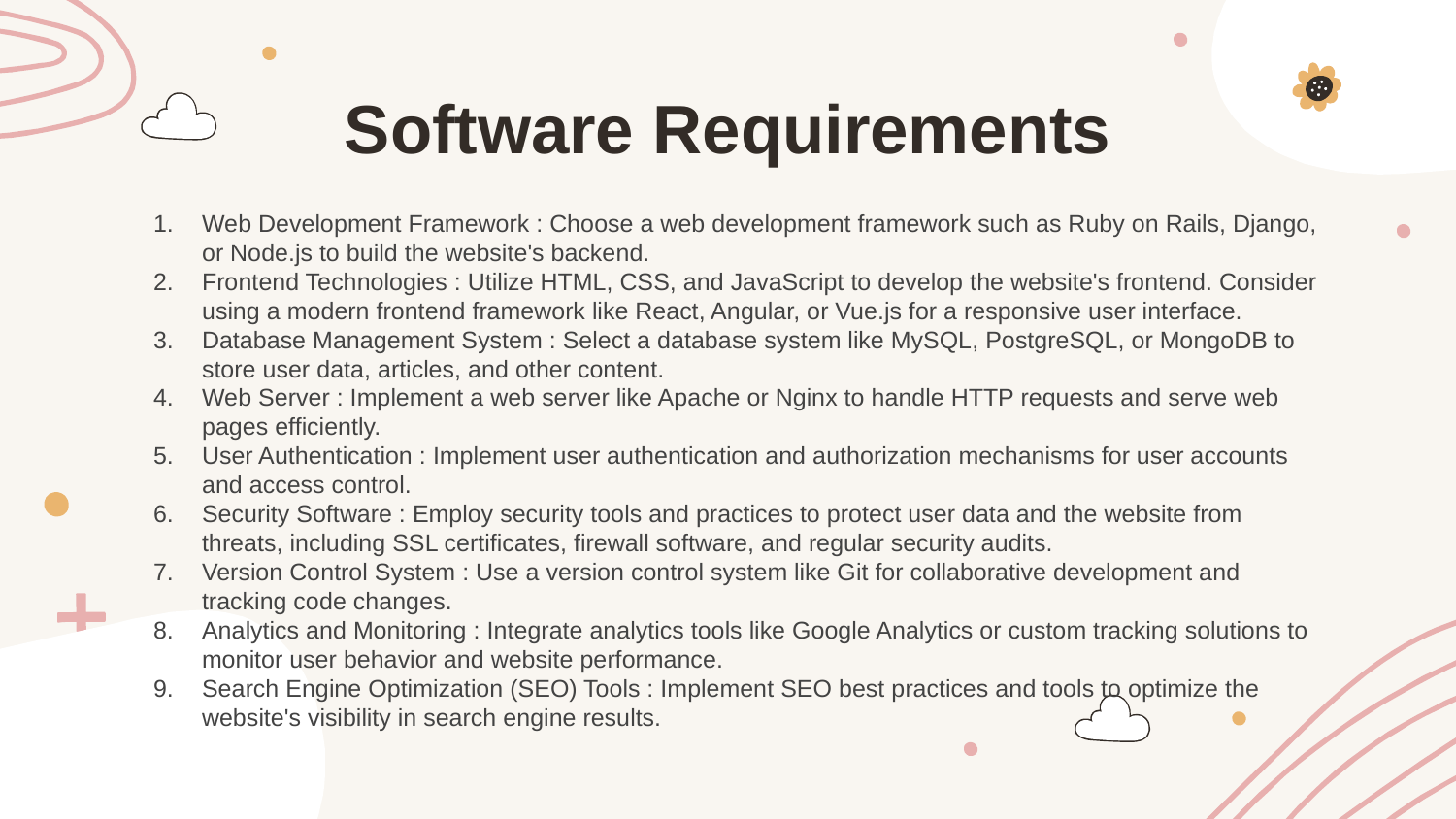

# Software Requirements
Web Development Framework : Choose a web development framework such as Ruby on Rails, Django, or Node.js to build the website's backend.
Frontend Technologies : Utilize HTML, CSS, and JavaScript to develop the website's frontend. Consider using a modern frontend framework like React, Angular, or Vue.js for a responsive user interface.
Database Management System : Select a database system like MySQL, PostgreSQL, or MongoDB to store user data, articles, and other content.
Web Server : Implement a web server like Apache or Nginx to handle HTTP requests and serve web pages efficiently.
User Authentication : Implement user authentication and authorization mechanisms for user accounts and access control.
Security Software : Employ security tools and practices to protect user data and the website from threats, including SSL certificates, firewall software, and regular security audits.
Version Control System : Use a version control system like Git for collaborative development and tracking code changes.
Analytics and Monitoring : Integrate analytics tools like Google Analytics or custom tracking solutions to monitor user behavior and website performance.
Search Engine Optimization (SEO) Tools : Implement SEO best practices and tools to optimize the website's visibility in search engine results.